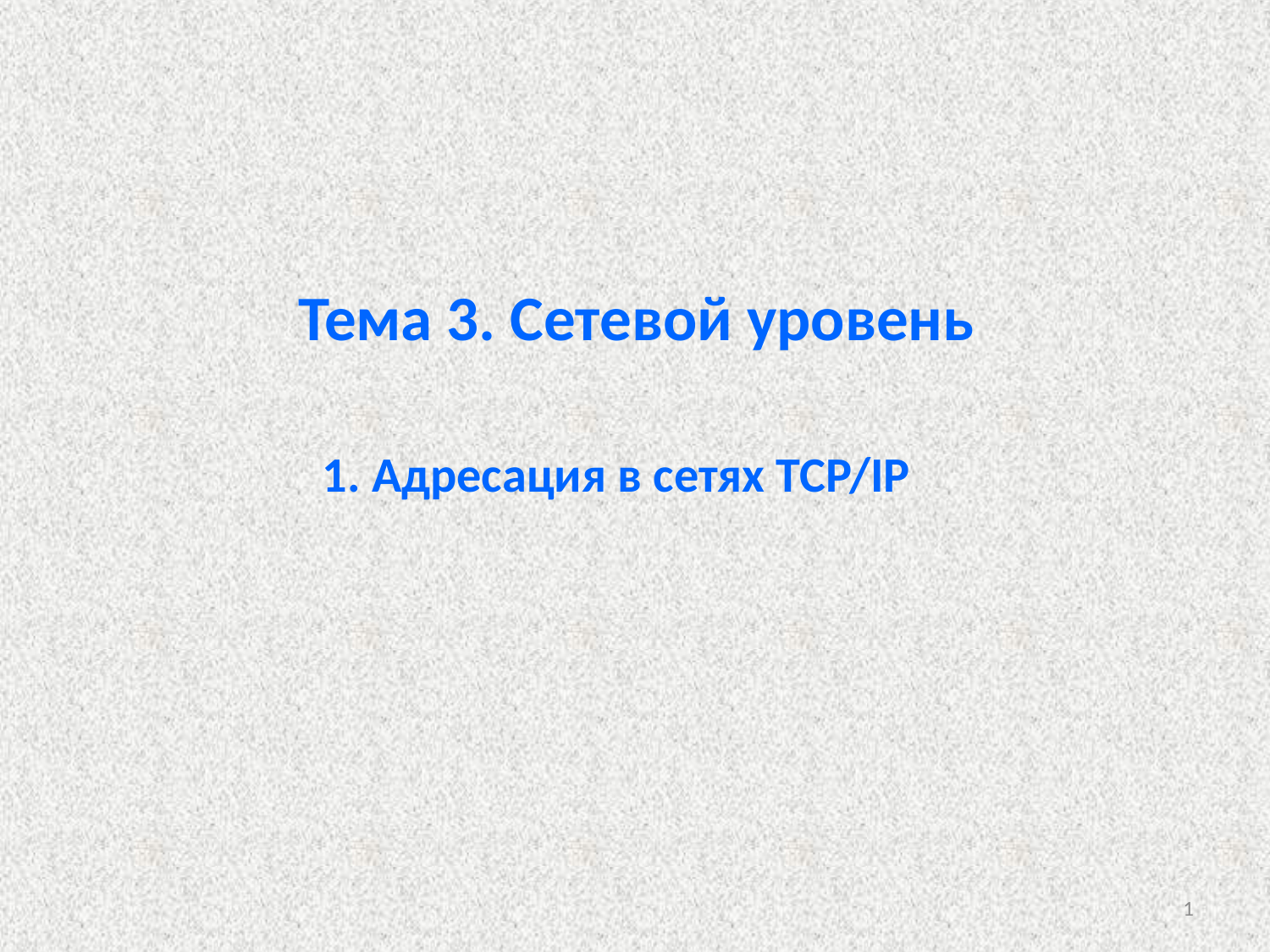

# Тема 3. Сетевой уровень
1. Адресация в сетях TCP/IP
1